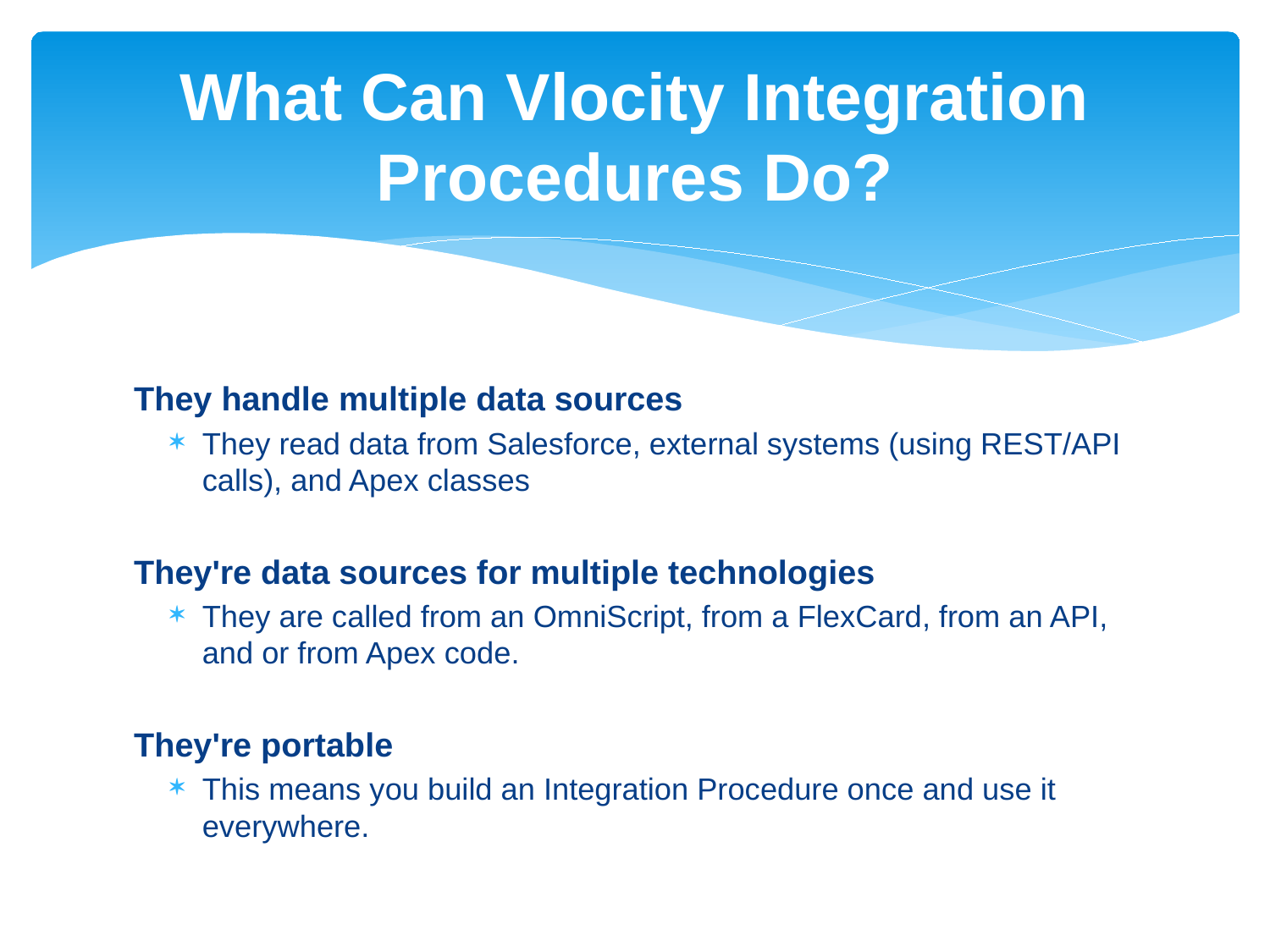

# What Can Vlocity Integration Procedures Do?
They handle multiple data sources
They read data from Salesforce, external systems (using REST/API calls), and Apex classes

They're data sources for multiple technologies
They are called from an OmniScript, from a FlexCard, from an API, and or from Apex code.

They're portable
This means you build an Integration Procedure once and use it everywhere.